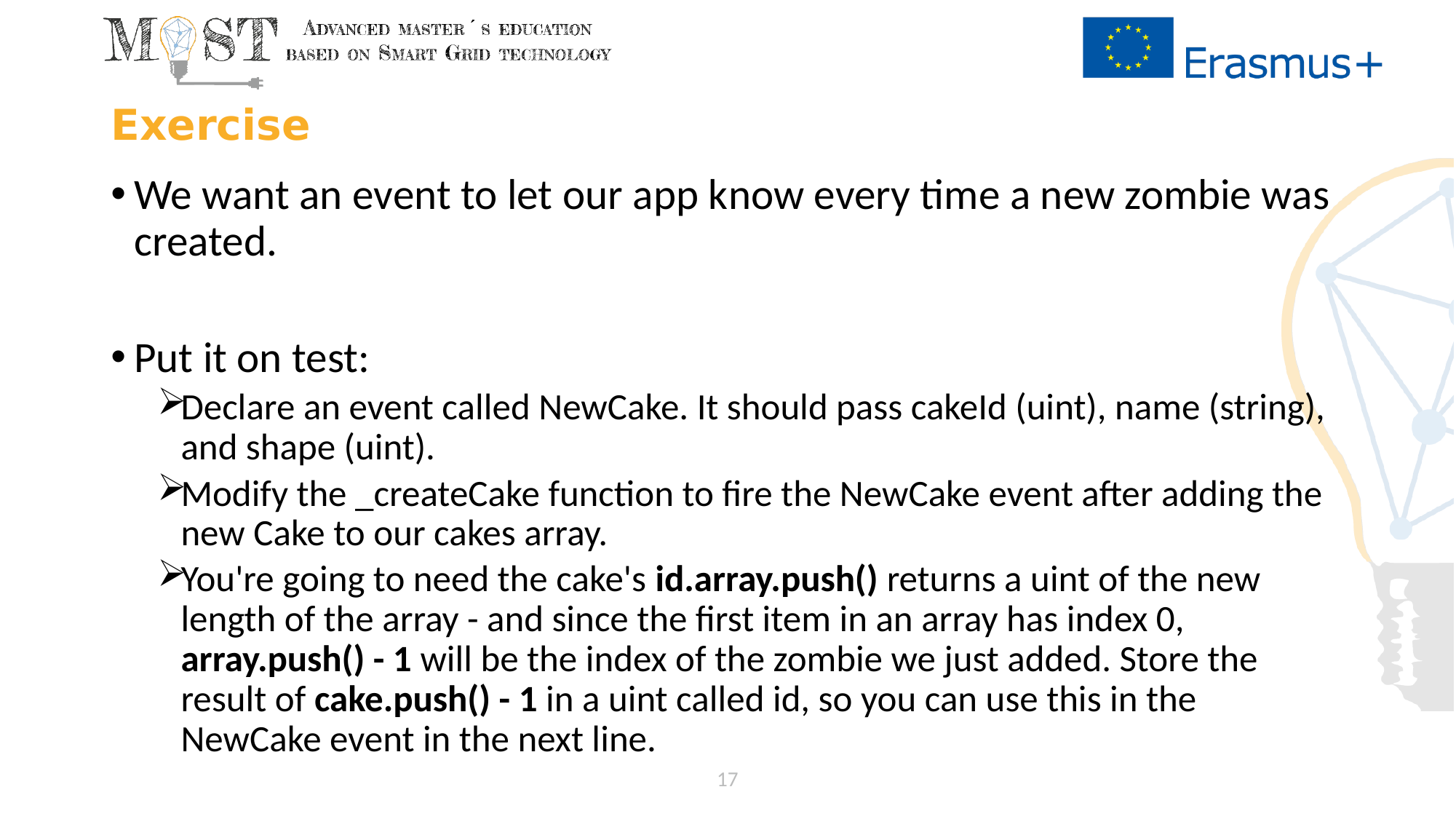

# Exercise
We want an event to let our app know every time a new zombie was created.

Put it on test:
Declare an event called NewCake. It should pass cakeId (uint), name (string), and shape (uint).
Modify the _createCake function to fire the NewCake event after adding the new Cake to our cakes array.
You're going to need the cake's id.array.push() returns a uint of the new length of the array - and since the first item in an array has index 0, array.push() - 1 will be the index of the zombie we just added. Store the result of cake.push() - 1 in a uint called id, so you can use this in the NewCake event in the next line.
17